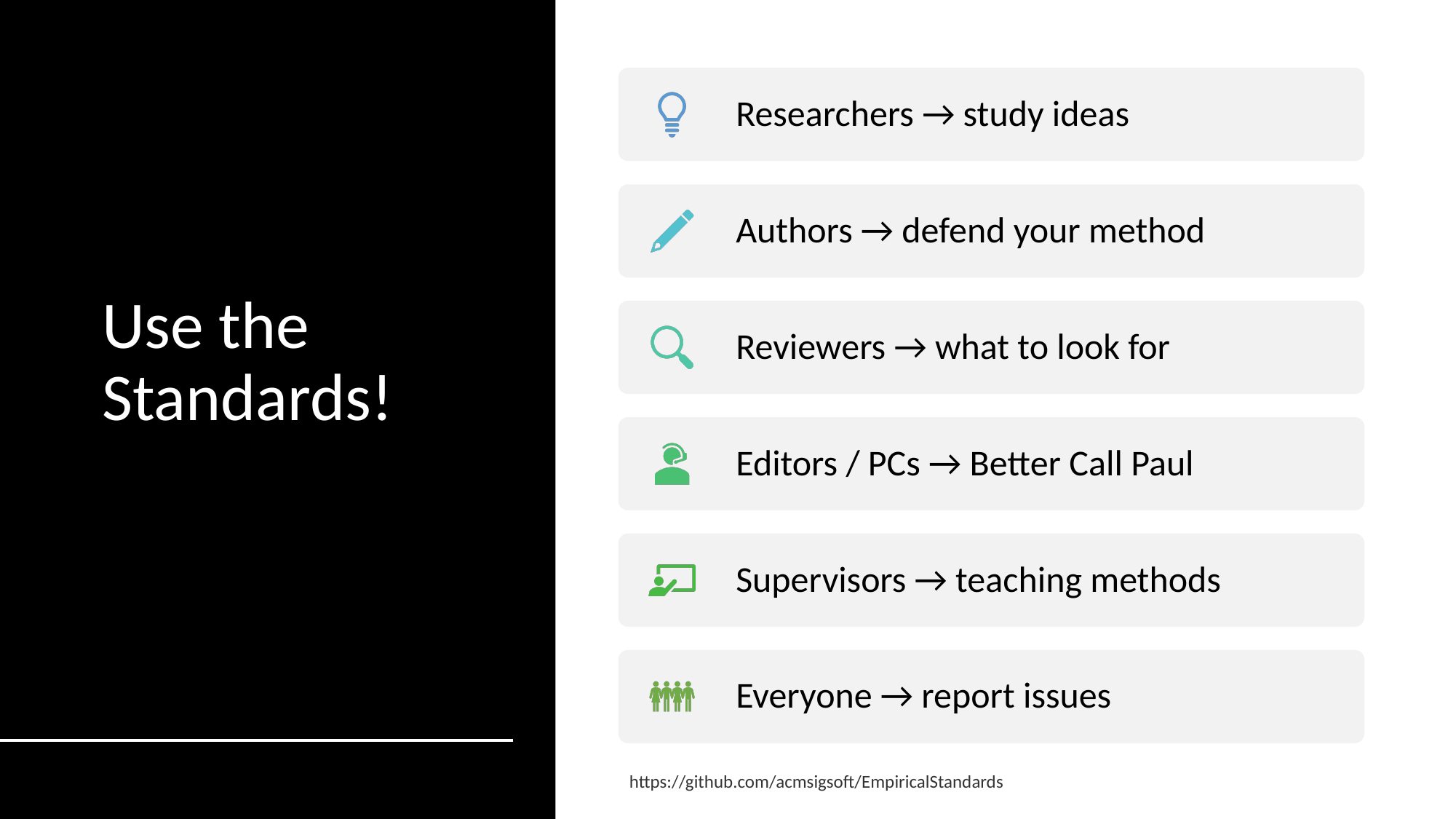

# Use the Standards!
Researchers → study ideas
Authors → defend your method
Reviewers → what to look for
Editors / PCs → Better Call Paul
Supervisors → teaching methods
Everyone → report issues
https://github.com/acmsigsoft/EmpiricalStandards